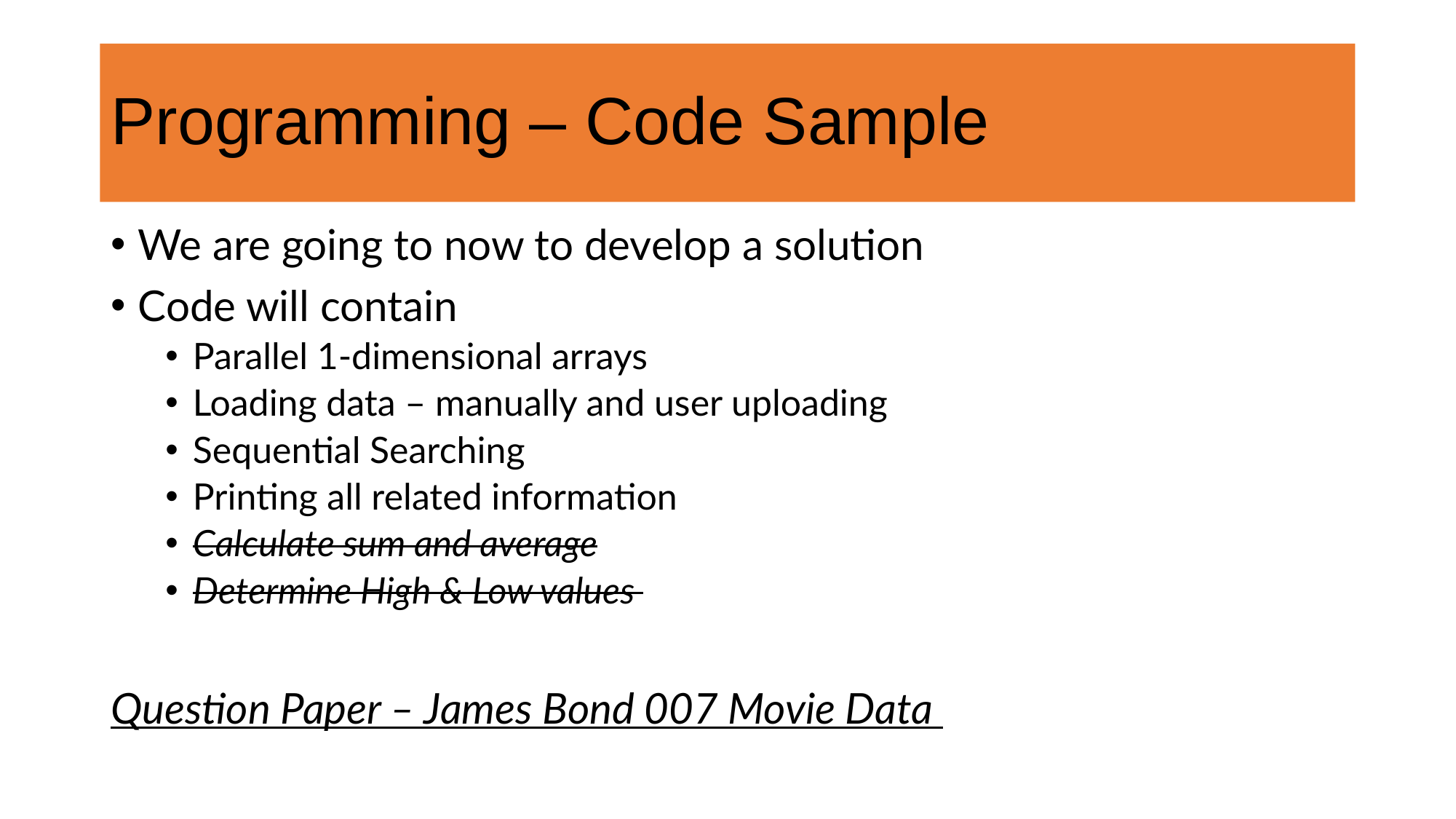

# Programming – Code Sample
We are going to now to develop a solution
Code will contain
Parallel 1-dimensional arrays
Loading data – manually and user uploading
Sequential Searching
Printing all related information
Calculate sum and average
Determine High & Low values

Question Paper – James Bond 007 Movie Data